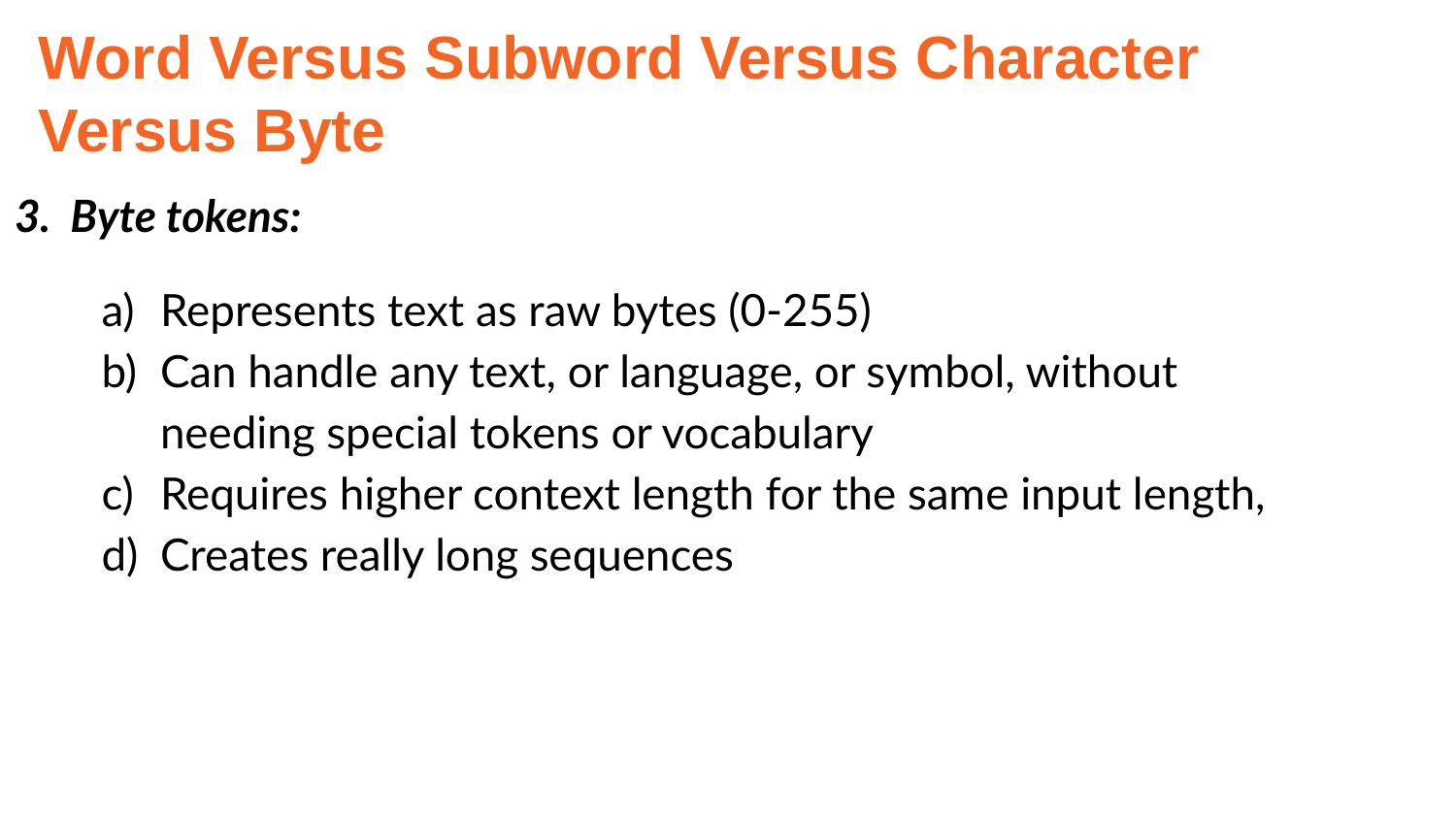

Word Versus Subword Versus Character Versus Byte

3.  Byte tokens:
Represents text as raw bytes (0-255)
Can handle any text, or language, or symbol, without needing special tokens or vocabulary
Requires higher context length for the same input length,
Creates really long sequences